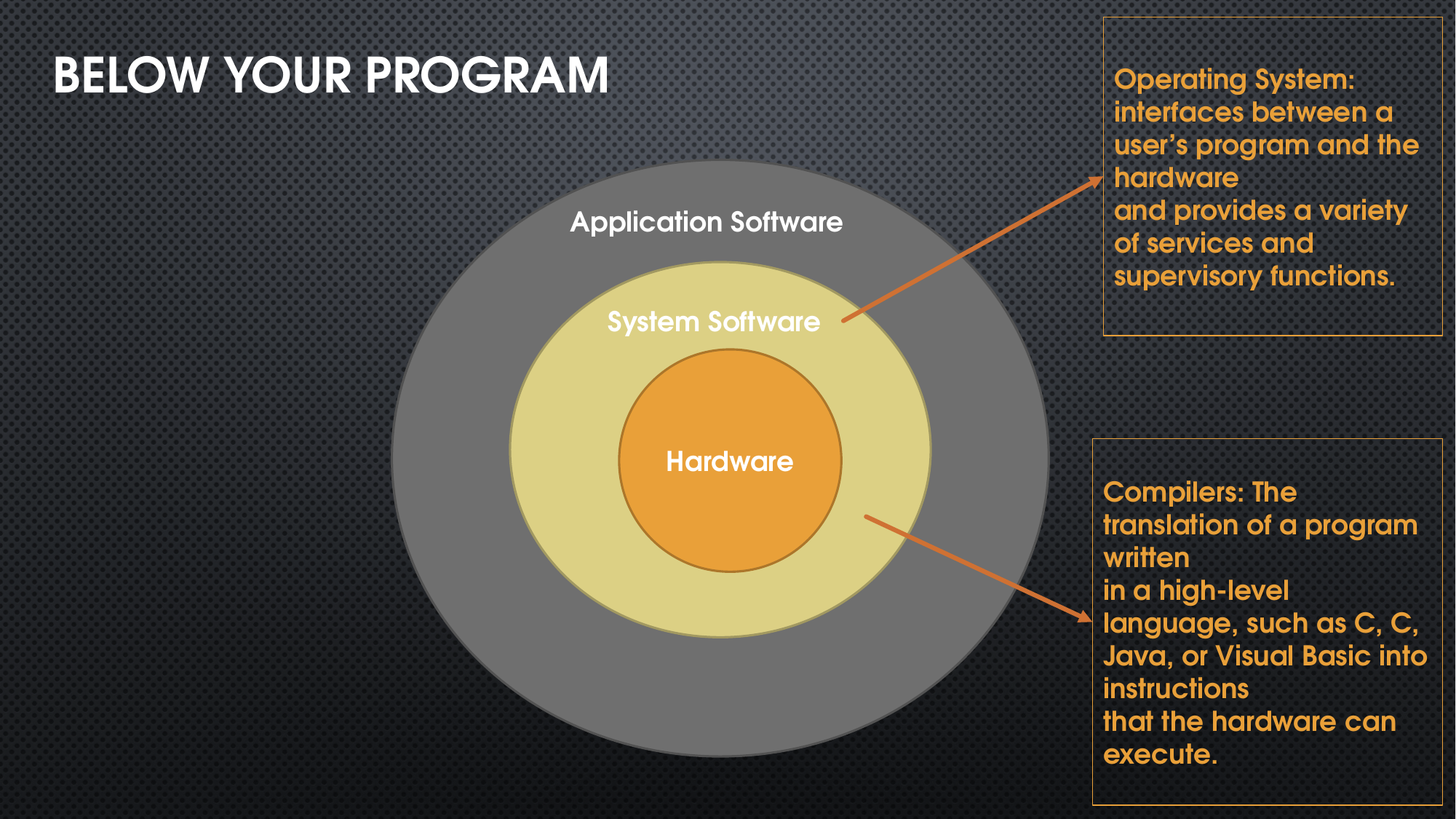

Operating System: interfaces between a user’s program and the hardware
and provides a variety of services and supervisory functions.
# Below Your Program

Application Software

System Software
Hardware
Compilers: The translation of a program written
in a high-level language, such as C, C, Java, or Visual Basic into instructions
that the hardware can execute.